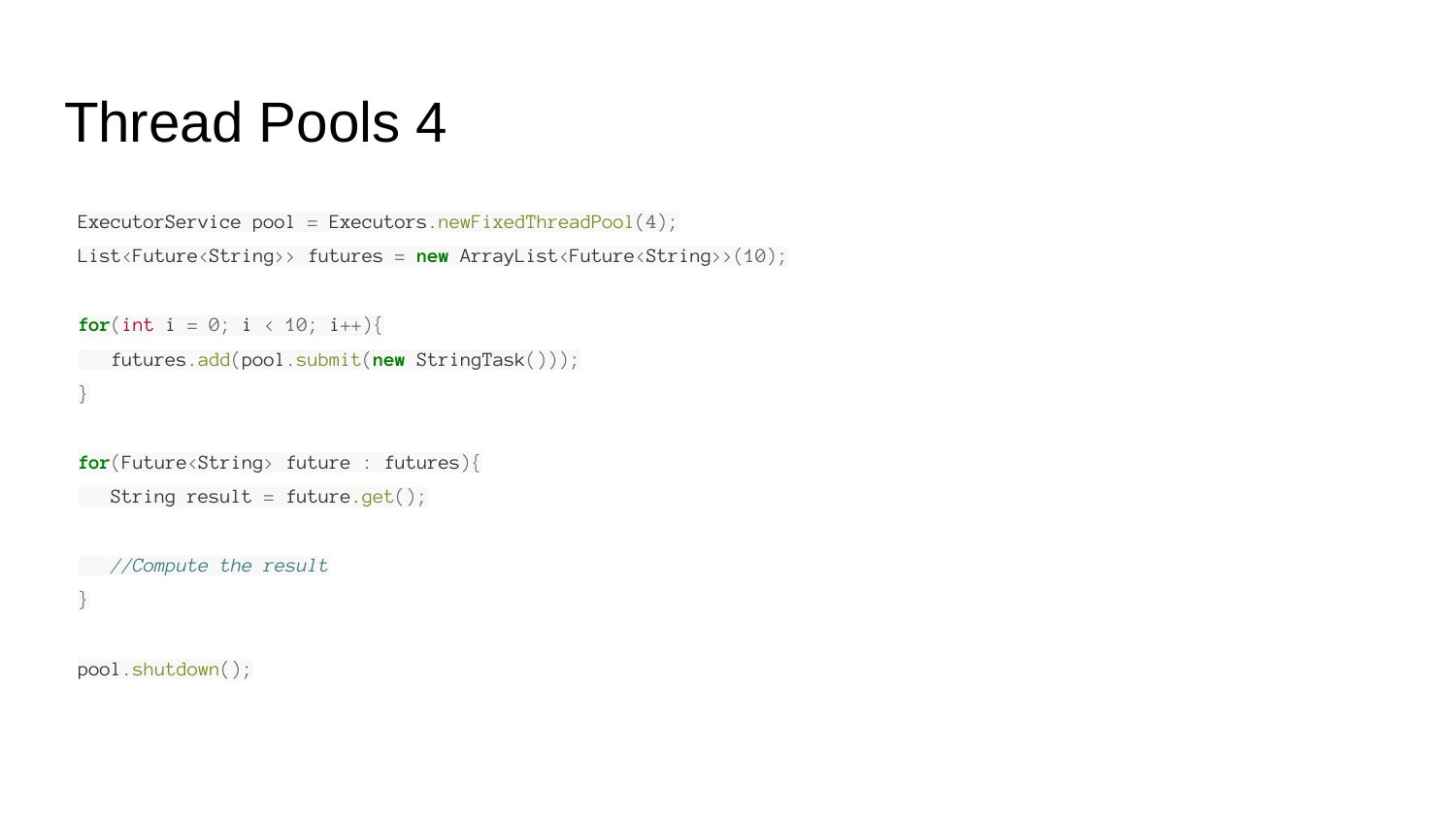

# Thread Pools 4
ExecutorService pool = Executors.newFixedThreadPool(4);
List<Future<String>> futures = new ArrayList<Future<String>>(10);
for(int i = 0; i < 10; i++){
   futures.add(pool.submit(new StringTask()));
}
for(Future<String> future : futures){
   String result = future.get();
   //Compute the result
}
pool.shutdown();